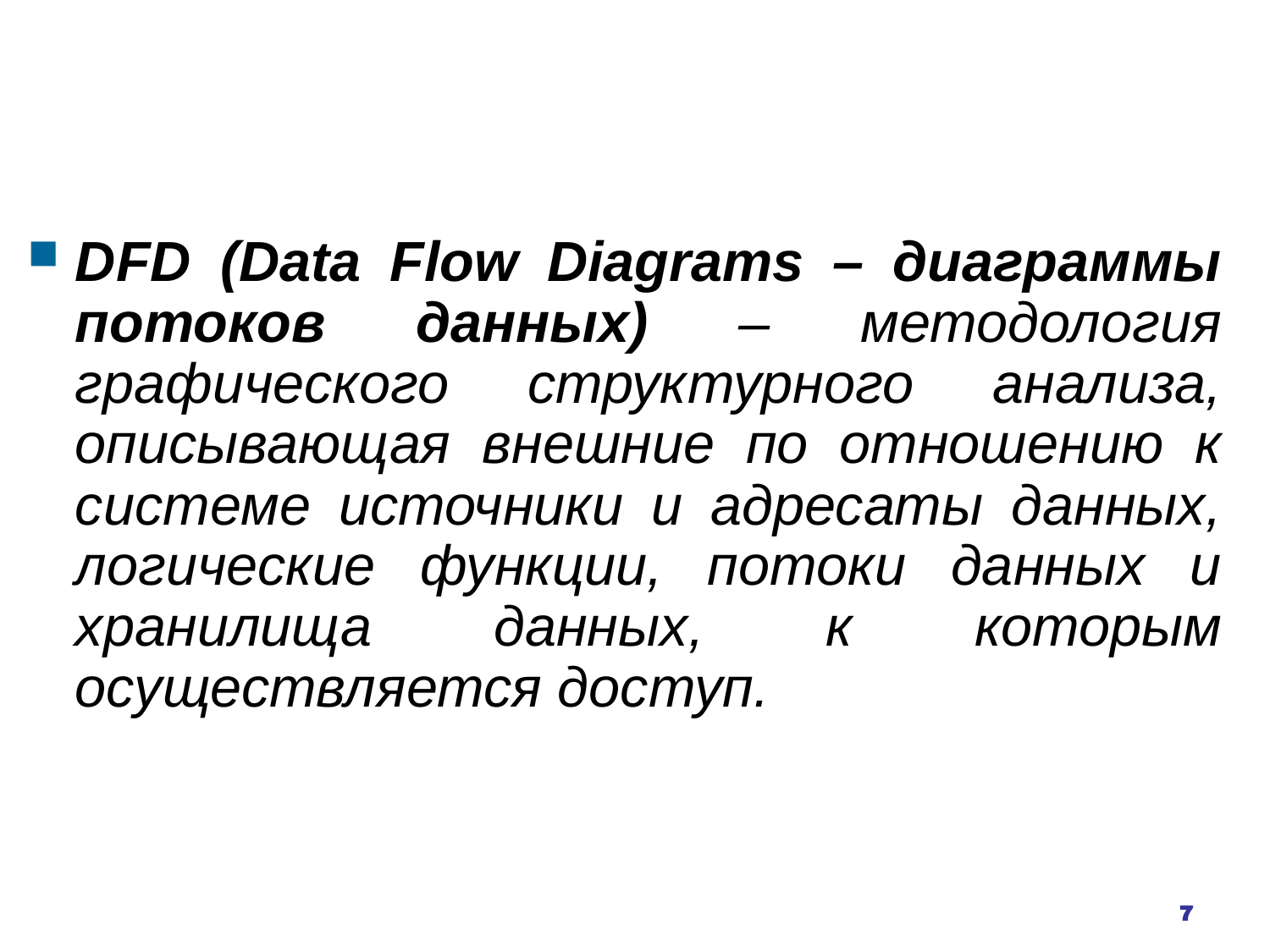

DFD (Data Flow Diagrams – диаграммы потоков данных) – методология графического структурного анализа, описывающая внешние по отношению к системе источники и адресаты данных, логические функции, потоки данных и хранилища данных, к которым осуществляется доступ.
7